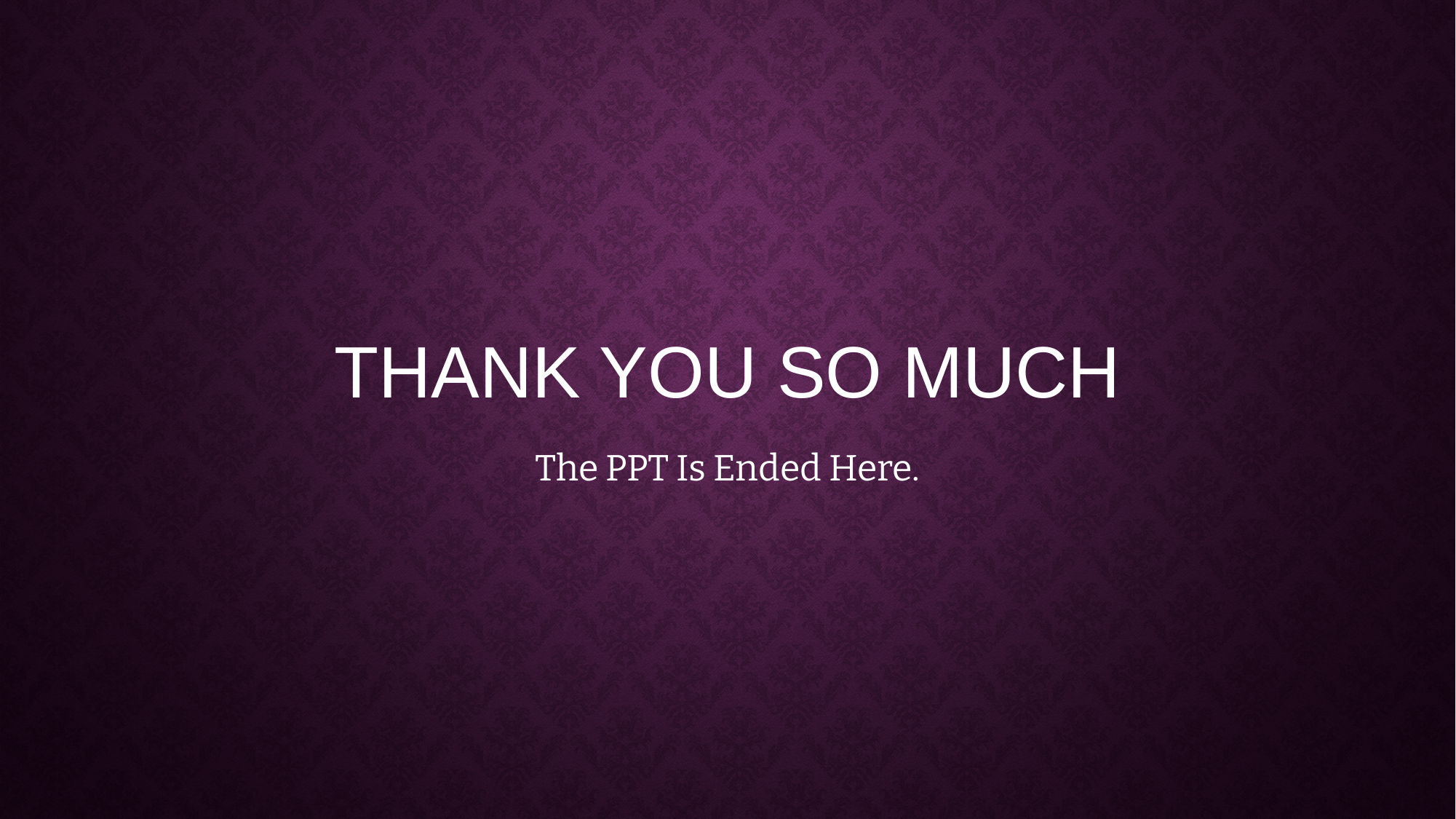

# THANK YOU SO MUCH
The PPT Is Ended Here.